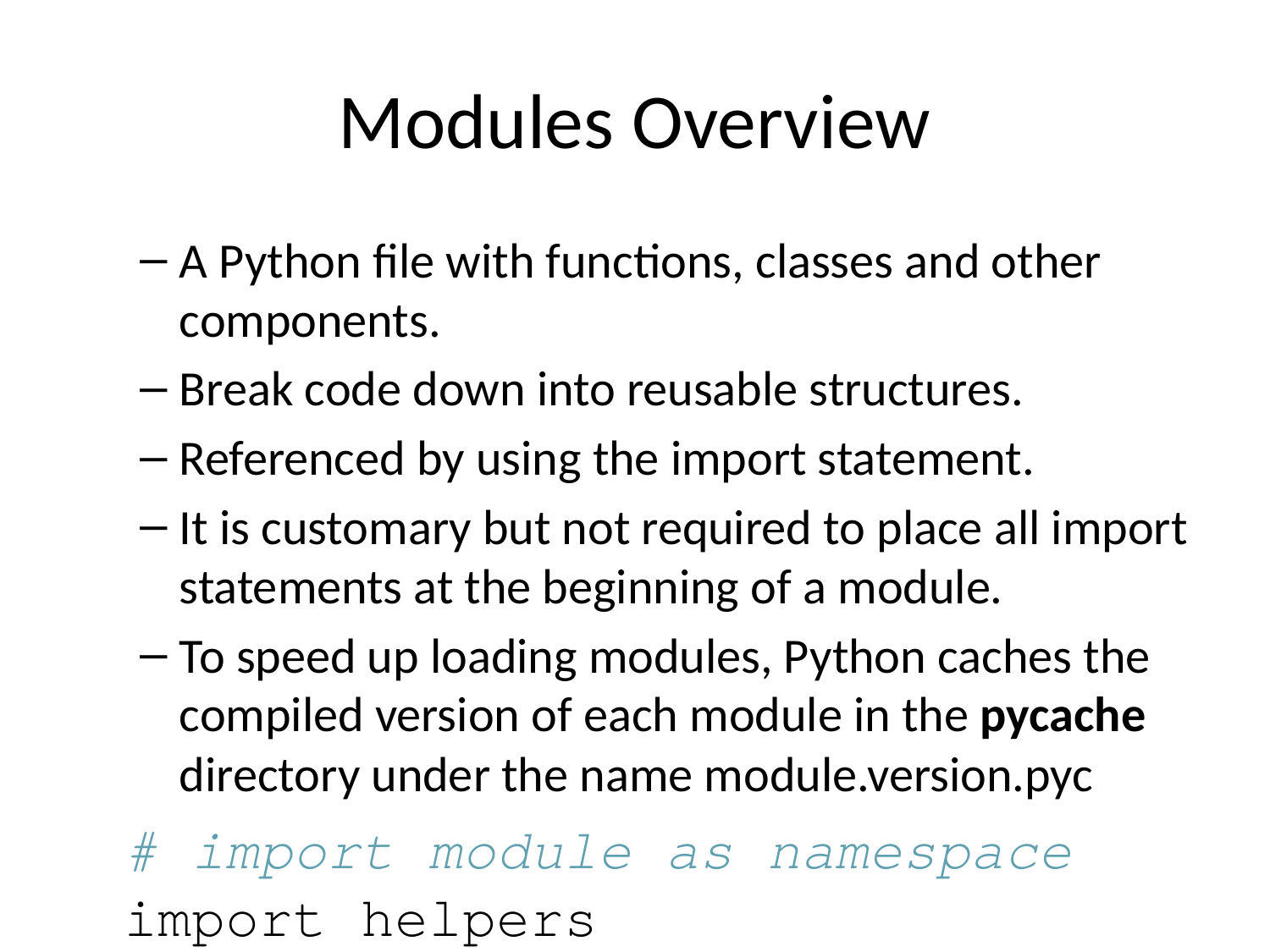

# Modules Overview
A Python file with functions, classes and other components.
Break code down into reusable structures.
Referenced by using the import statement.
It is customary but not required to place all import statements at the beginning of a module.
To speed up loading modules, Python caches the compiled version of each module in the pycache directory under the name module.version.pyc
# import module as namespace import helpers helpers.display('Not a warning') # import all into current namespace from helpers import * display('Not a warning') # import specific items into current namespace from helpers import display display('Not a warning')